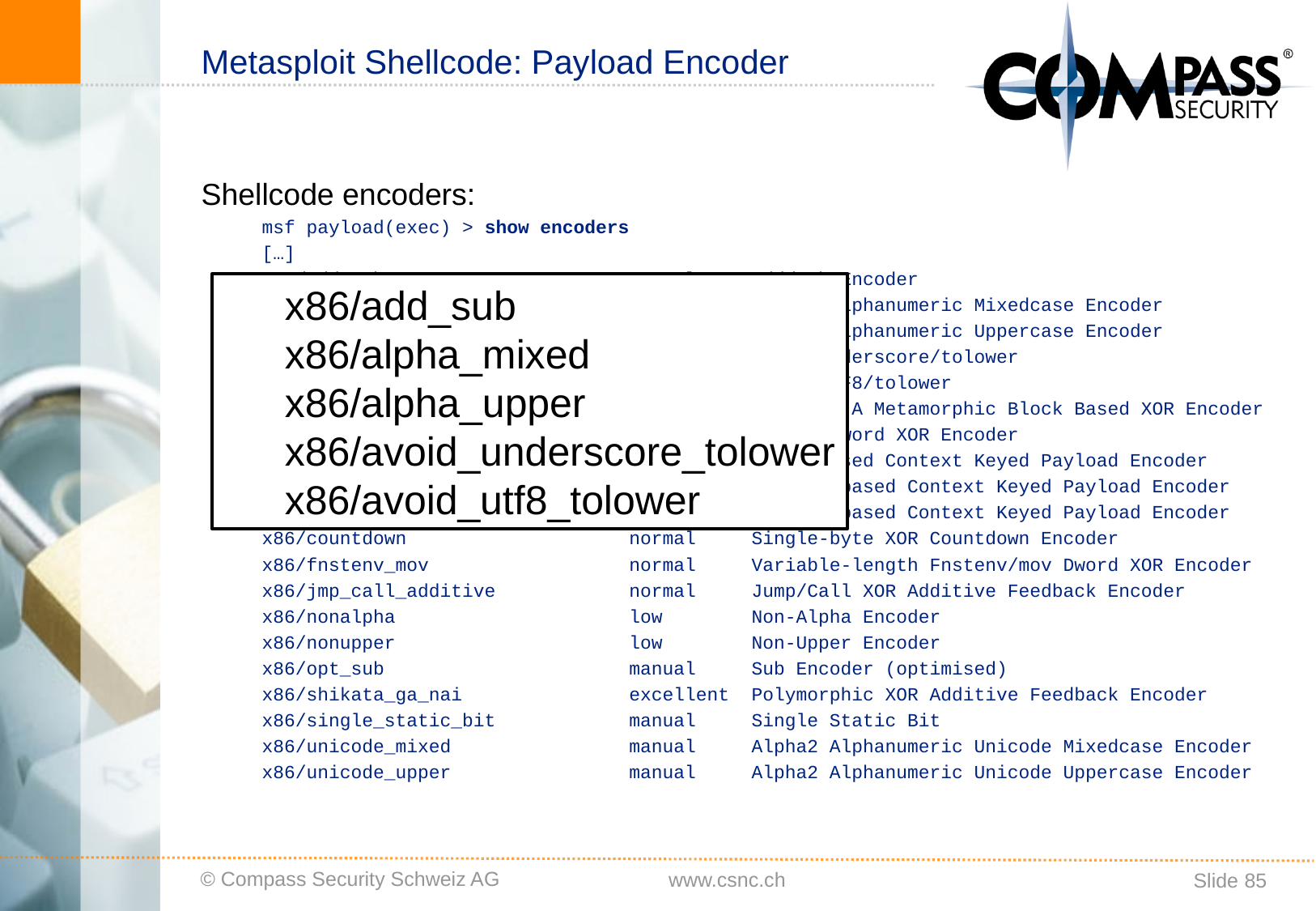

# Metasploit Shellcode: Payload Encoder
Shellcode encoders:
msf payload(exec) > show encoders
[…]
x86/add_sub                      manual     Add/Sub Encoder
x86/alpha_mixed                  low        Alpha2 Alphanumeric Mixedcase Encoder
x86/alpha_upper                  low        Alpha2 Alphanumeric Uppercase Encoder
x86/avoid_underscore_tolower     manual     Avoid underscore/tolower
x86/avoid_utf8_tolower           manual     Avoid UTF8/tolower
x86/bloxor                       manual     BloXor - A Metamorphic Block Based XOR Encoder
x86/call4_dword_xor              normal     Call+4 Dword XOR Encoder
x86/context_cpuid                manual     CPUID-based Context Keyed Payload Encoder
x86/context_stat                 manual     stat(2)-based Context Keyed Payload Encoder
x86/context_time                 manual     time(2)-based Context Keyed Payload Encoder
x86/countdown                    normal     Single-byte XOR Countdown Encoder
x86/fnstenv_mov                  normal     Variable-length Fnstenv/mov Dword XOR Encoder
x86/jmp_call_additive            normal     Jump/Call XOR Additive Feedback Encoder
x86/nonalpha                     low        Non-Alpha Encoder
x86/nonupper                     low        Non-Upper Encoder
x86/opt_sub                      manual     Sub Encoder (optimised)
x86/shikata_ga_nai               excellent  Polymorphic XOR Additive Feedback Encoder
x86/single_static_bit            manual     Single Static Bit
x86/unicode_mixed                manual     Alpha2 Alphanumeric Unicode Mixedcase Encoder
x86/unicode_upper                manual     Alpha2 Alphanumeric Unicode Uppercase Encoder
x86/add_sub
x86/alpha_mixed
x86/alpha_upper
x86/avoid_underscore_tolower
x86/avoid_utf8_tolower